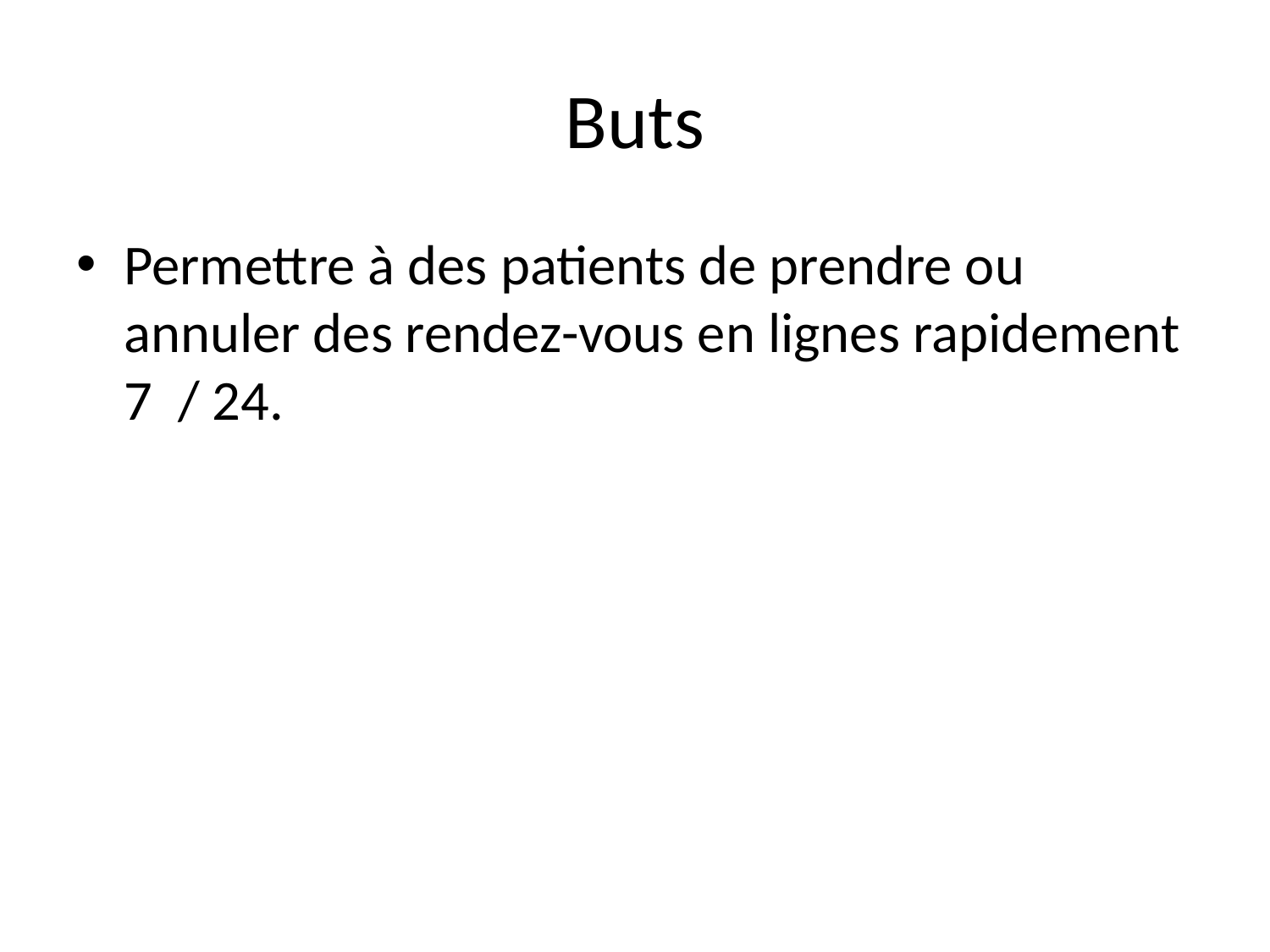

# Buts
Permettre à des patients de prendre ou annuler des rendez-vous en lignes rapidement 7  / 24.